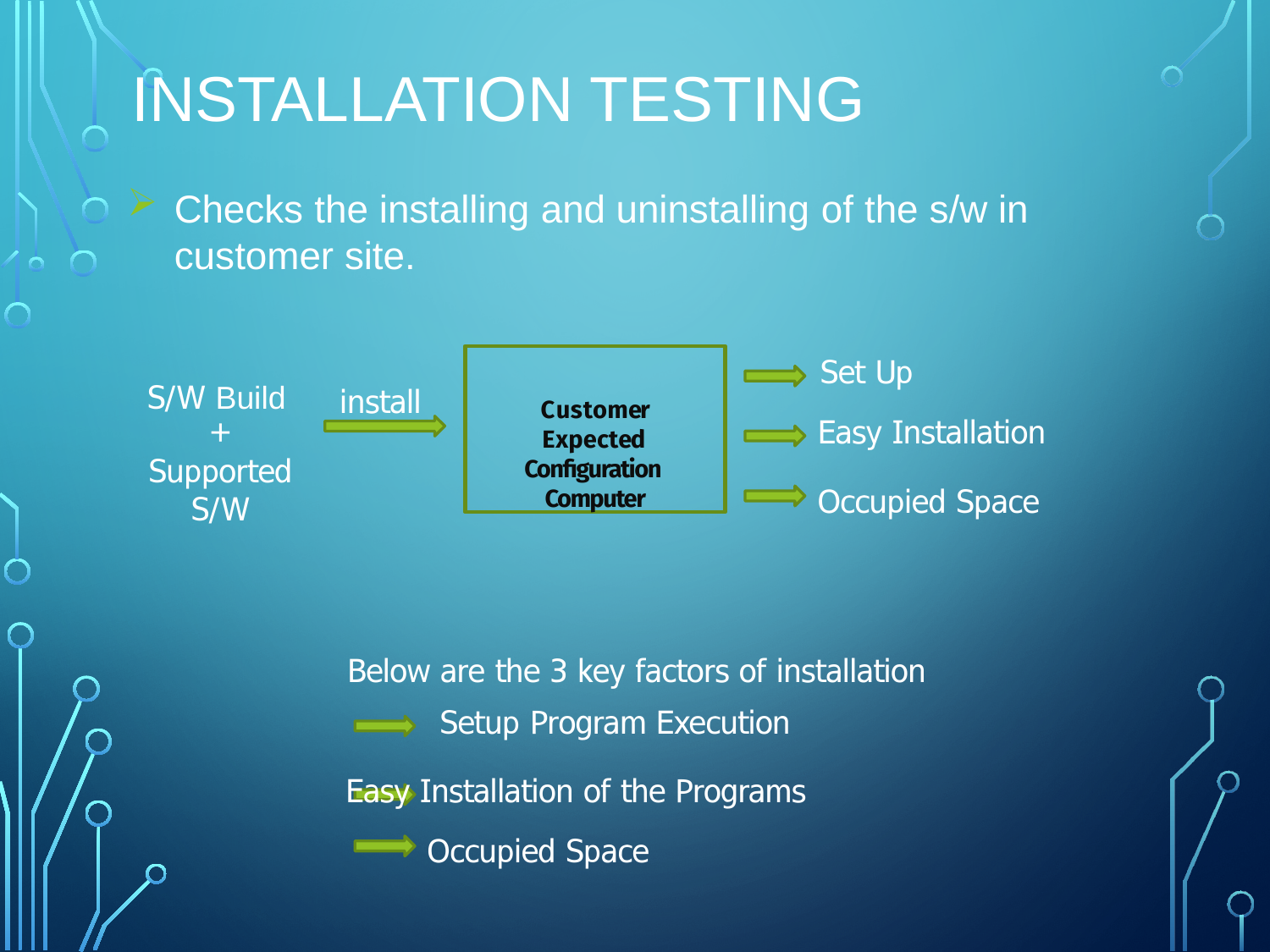

# Installation testing
Checks the installing and uninstalling of the s/w in
customer site.
Set Up
Easy Installation
Occupied Space

Customer Expected  Configuration  Computer

S/W Build
+
Supported S/W
install

Below are the 3 key factors of installation  Setup Program Execution
Easy Installation of the Programs  Occupied Space